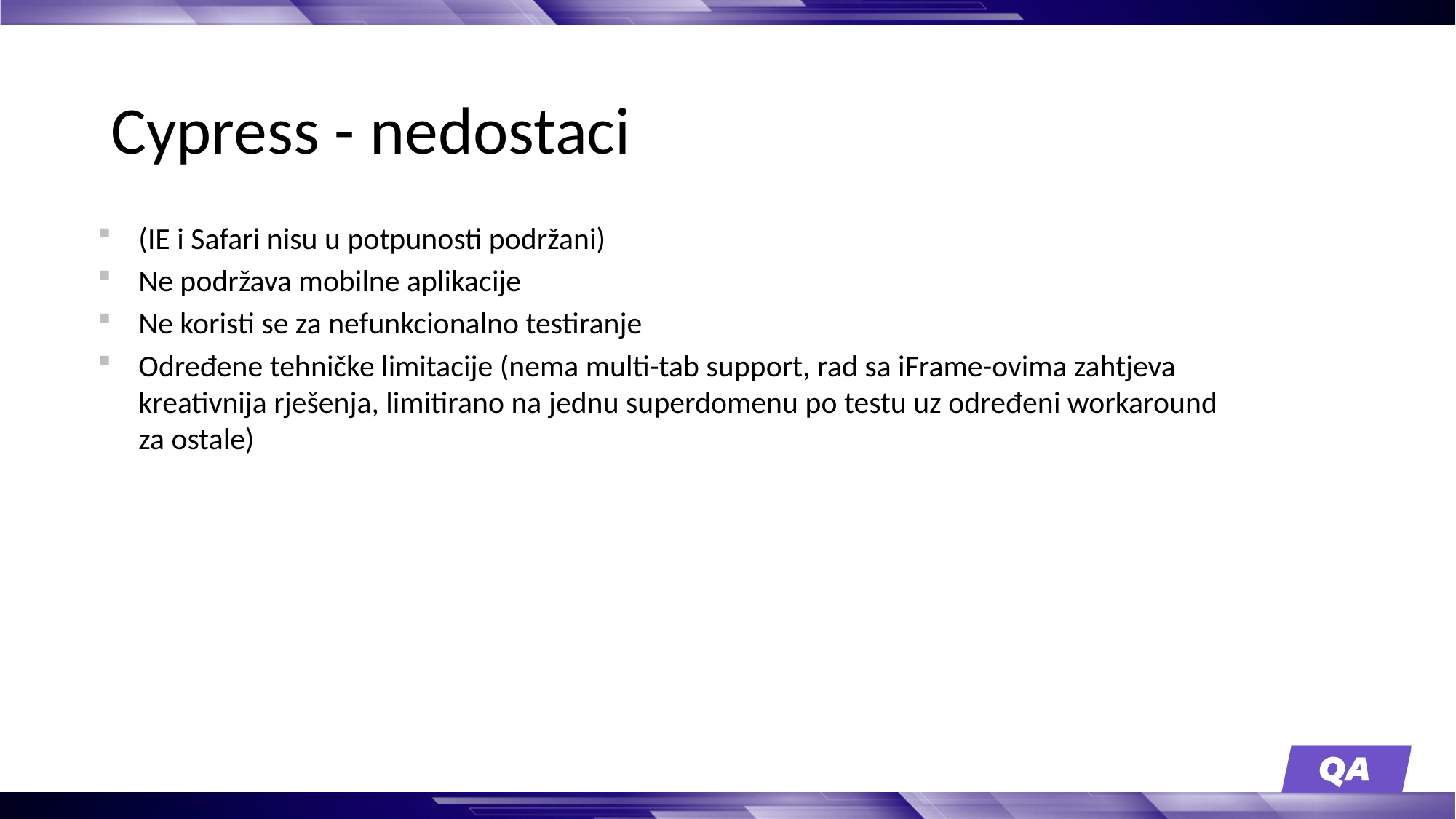

# Cypress - nedostaci
(IE i Safari nisu u potpunosti podržani)
Ne podržava mobilne aplikacije
Ne koristi se za nefunkcionalno testiranje
Određene tehničke limitacije (nema multi-tab support, rad sa iFrame-ovima zahtjeva kreativnija rješenja, limitirano na jednu superdomenu po testu uz određeni workaround za ostale)